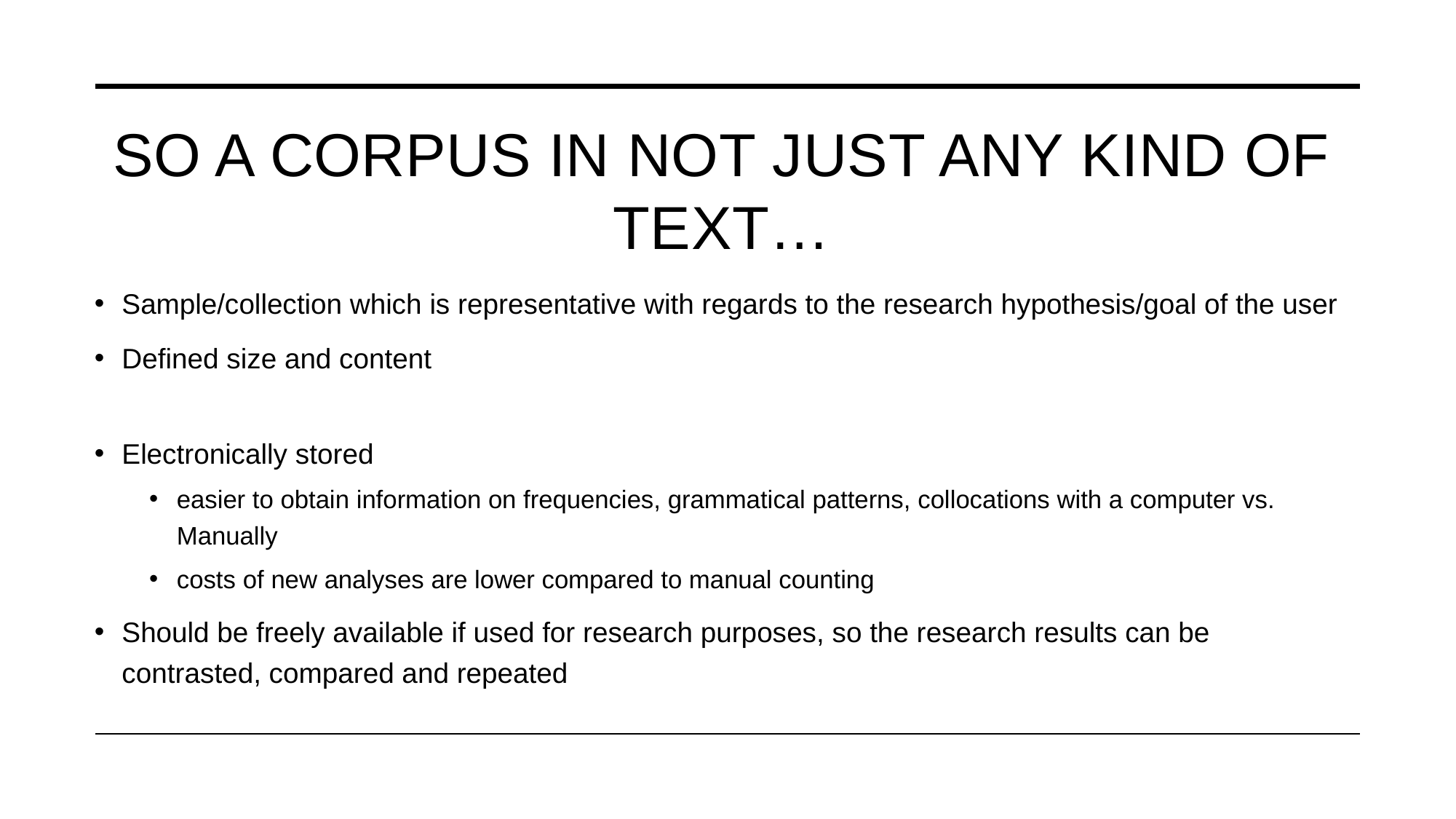

# So a corpus in not just any kind of text…
Sample/collection which is representative with regards to the research hypothesis/goal of the user
Defined size and content
Electronically stored
easier to obtain information on frequencies, grammatical patterns, collocations with a computer vs. Manually
costs of new analyses are lower compared to manual counting
Should be freely available if used for research purposes, so the research results can be contrasted, compared and repeated